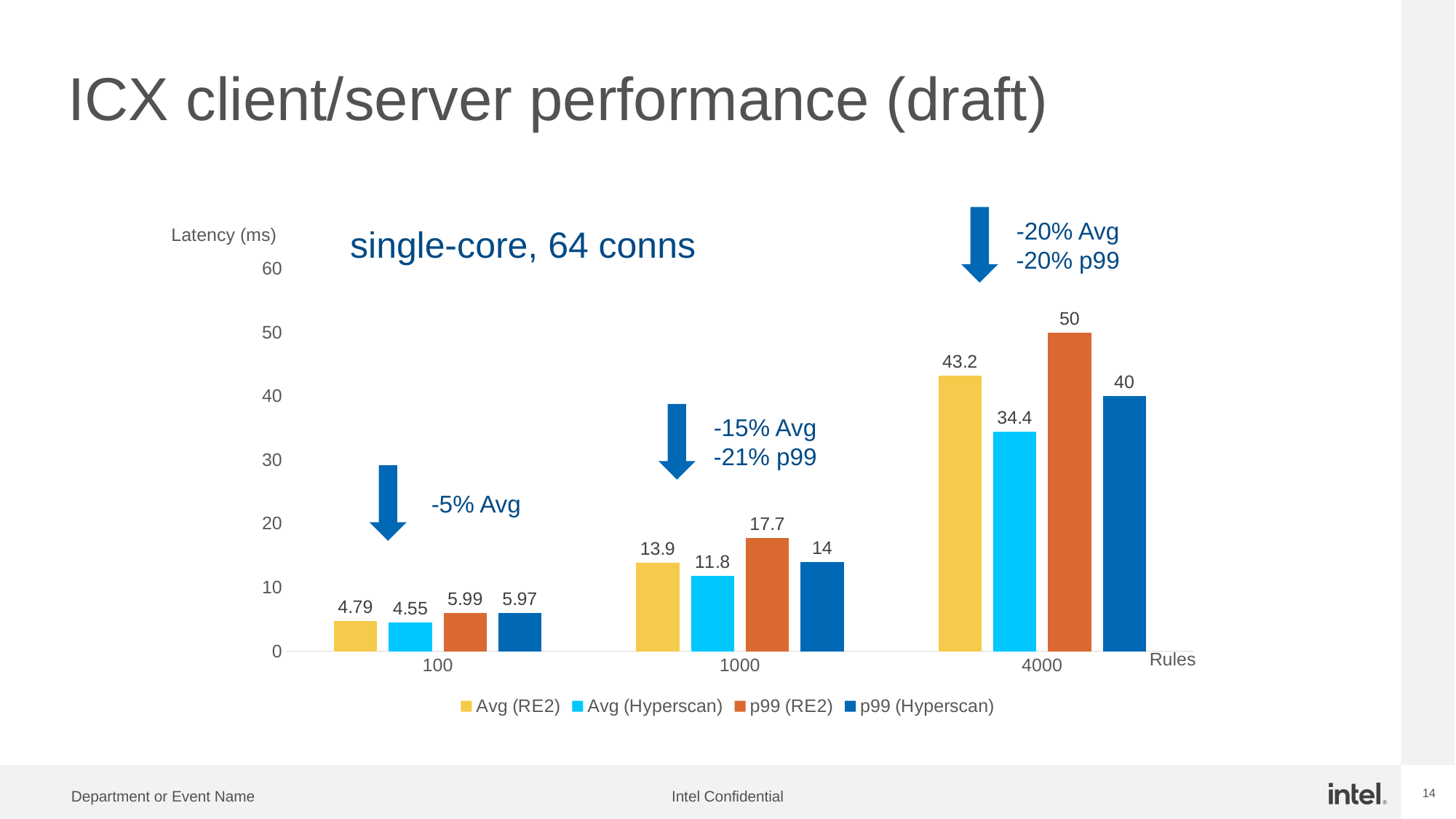

# ICX client/server performance (draft)

-20% Avg
-20% p99
single-core, 64 conns
Latency (ms)

### Chart

| Category | Avg (RE2) | Avg (Hyperscan) | p99 (RE2) | p99 (Hyperscan) |
|---|---|---|---|---|
| 100 | 4.79 | 4.55 | 5.99 | 5.97 |
| 1000 | 13.9 | 11.8 | 17.7 | 14.0 |
| 4000 | 43.2 | 34.4 | 50.0 | 40.0 |
-15% Avg
-21% p99

-5% Avg
Rules